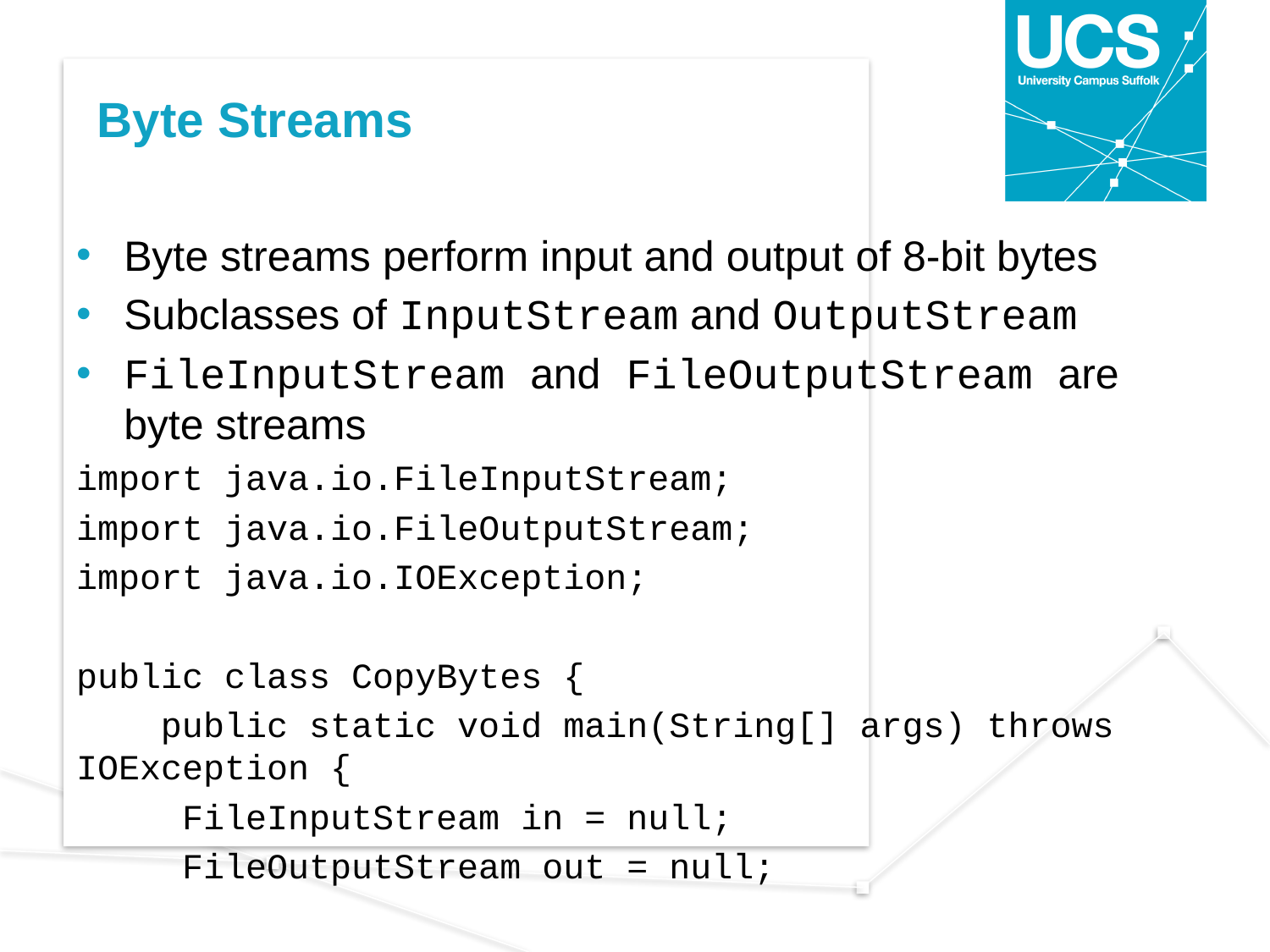

# Byte Streams
Byte streams perform input and output of 8-bit bytes
Subclasses of InputStream and OutputStream
FileInputStream and FileOutputStream are byte streams
import java.io.FileInputStream;
import java.io.FileOutputStream;
import java.io.IOException;

public class CopyBytes {
    public static void main(String[] args) throws IOException {
     FileInputStream in = null;
     FileOutputStream out = null;